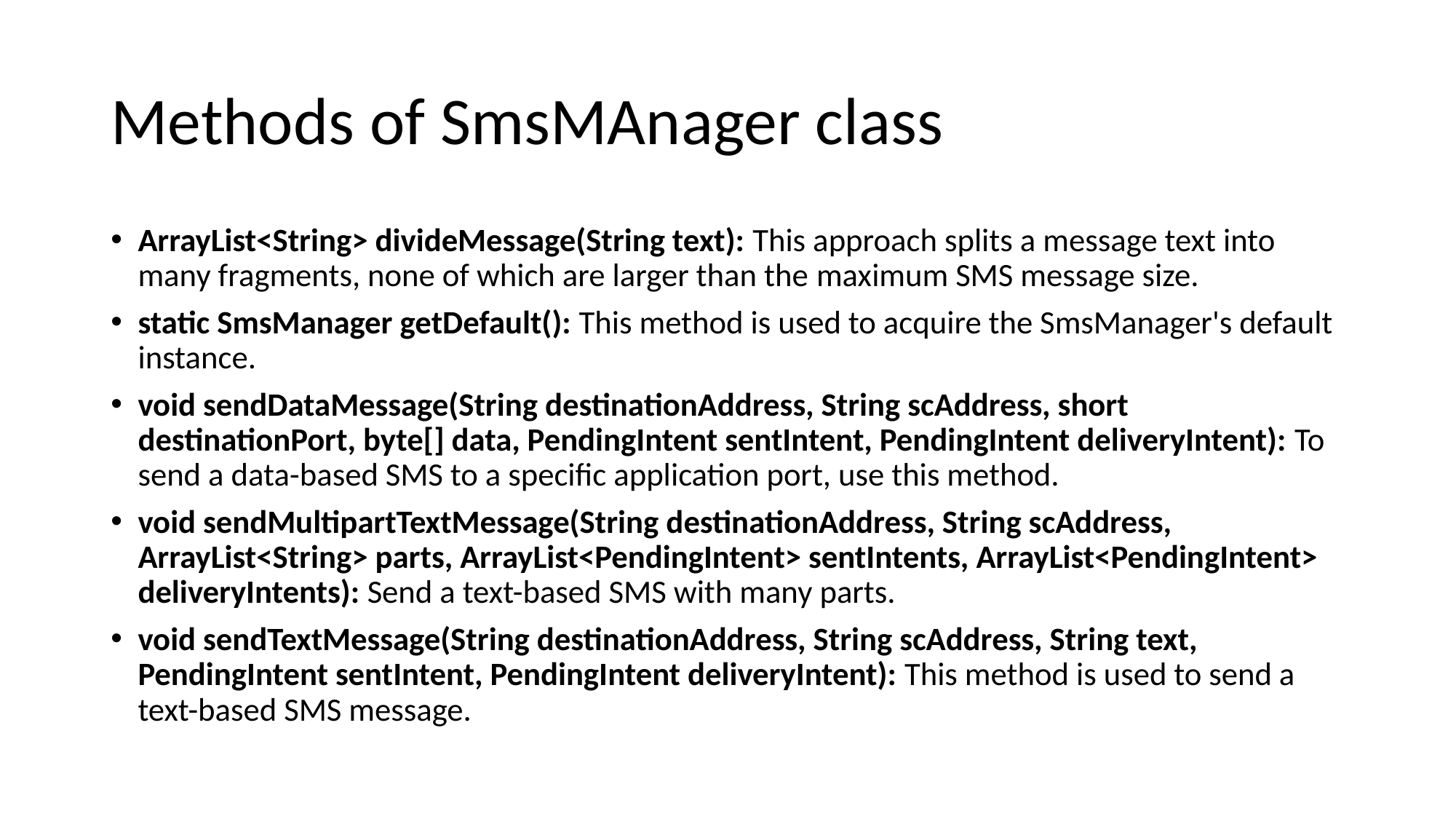

# Methods of SmsMAnager class
ArrayList<String> divideMessage(String text): This approach splits a message text into many fragments, none of which are larger than the maximum SMS message size.
static SmsManager getDefault(): This method is used to acquire the SmsManager's default instance.
void sendDataMessage(String destinationAddress, String scAddress, short destinationPort, byte[] data, PendingIntent sentIntent, PendingIntent deliveryIntent): To send a data-based SMS to a specific application port, use this method.
void sendMultipartTextMessage(String destinationAddress, String scAddress, ArrayList<String> parts, ArrayList<PendingIntent> sentIntents, ArrayList<PendingIntent> deliveryIntents): Send a text-based SMS with many parts.
void sendTextMessage(String destinationAddress, String scAddress, String text, PendingIntent sentIntent, PendingIntent deliveryIntent): This method is used to send a text-based SMS message.